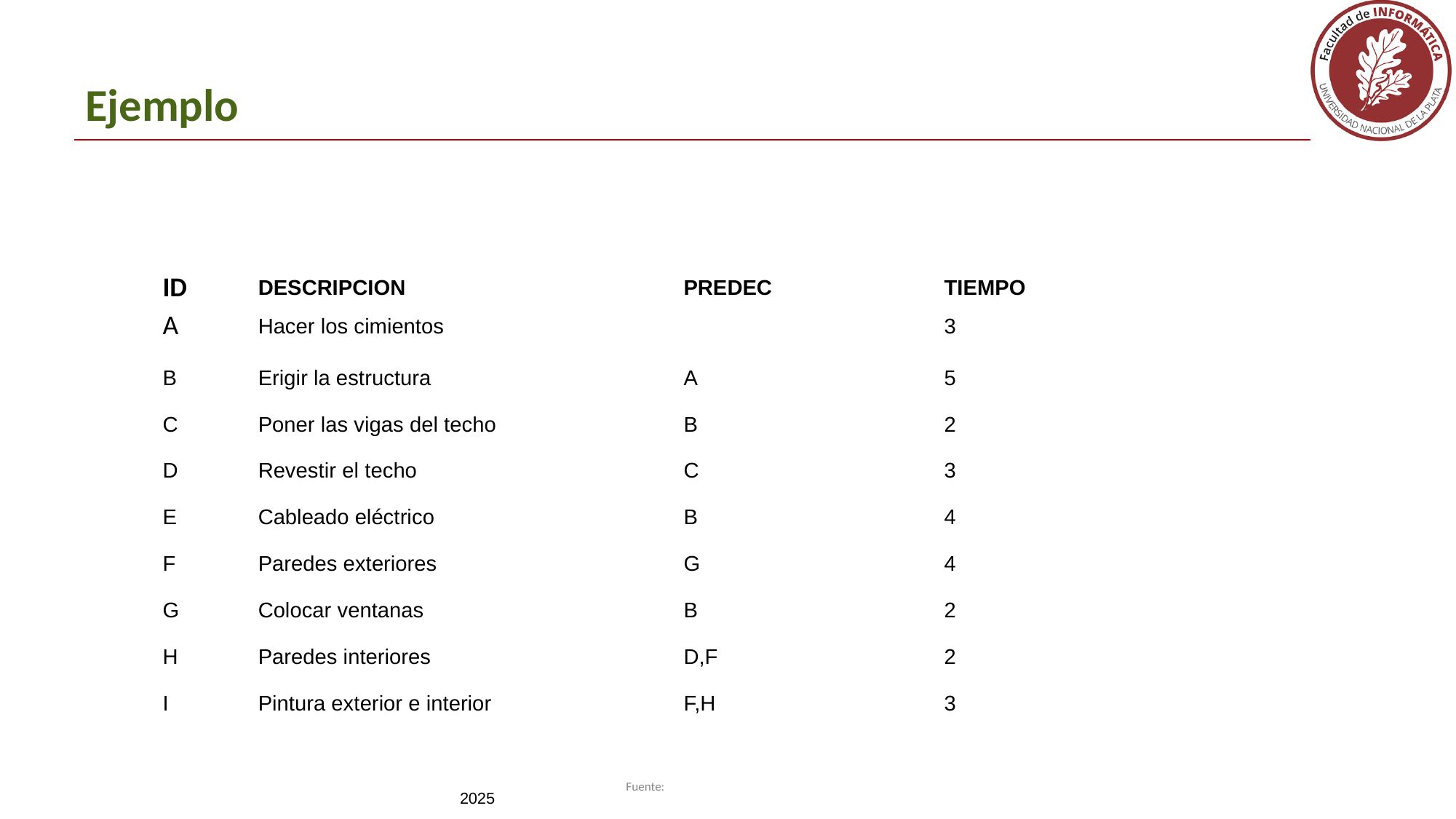

# Ejemplo
| ID | DESCRIPCION | PREDEC | TIEMPO |
| --- | --- | --- | --- |
| A | Hacer los cimientos |  | 3 |
| B | Erigir la estructura | A | 5 |
| C | Poner las vigas del techo | B | 2 |
| D | Revestir el techo | C | 3 |
| E | Cableado eléctrico | B | 4 |
| F | Paredes exteriores | G | 4 |
| G | Colocar ventanas | B | 2 |
| H | Paredes interiores | D,F | 2 |
| I | Pintura exterior e interior | F,H | 3 |